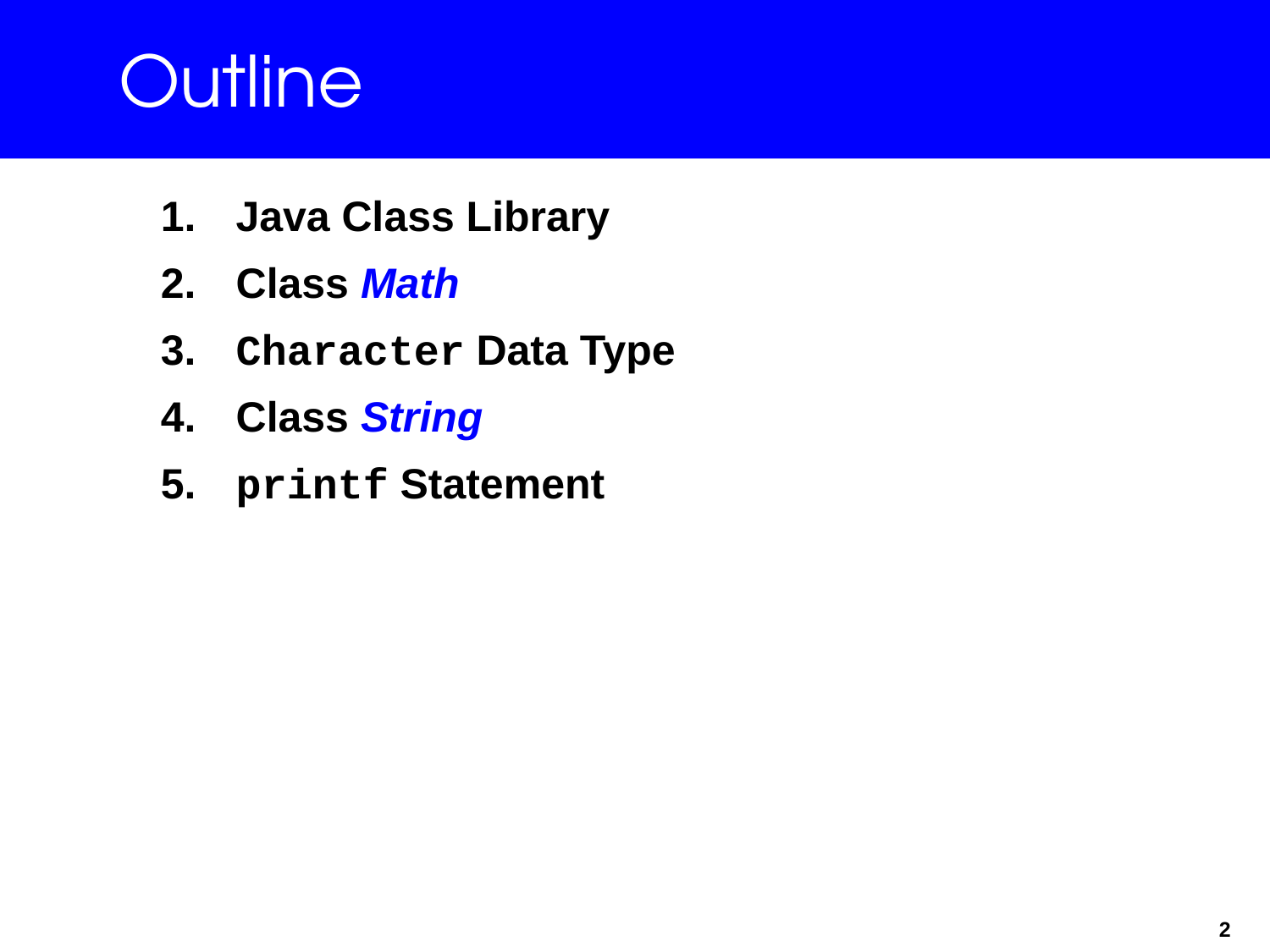

# Outline
 Java Class Library
 Class Math
 Character Data Type
 Class String
 printf Statement